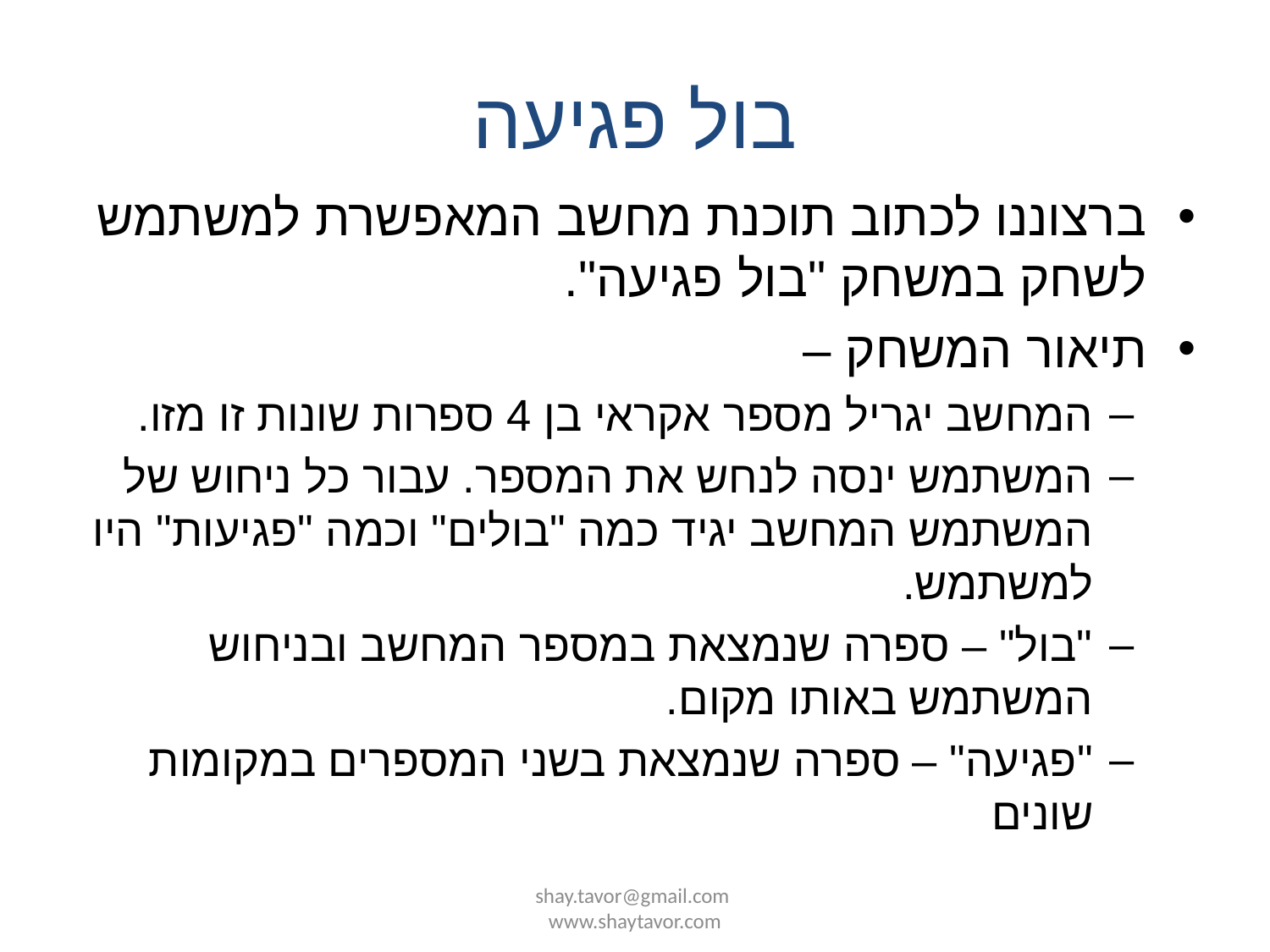

# בול פגיעה
ברצוננו לכתוב תוכנת מחשב המאפשרת למשתמש לשחק במשחק "בול פגיעה".
תיאור המשחק –
המחשב יגריל מספר אקראי בן 4 ספרות שונות זו מזו.
המשתמש ינסה לנחש את המספר. עבור כל ניחוש של המשתמש המחשב יגיד כמה "בולים" וכמה "פגיעות" היו למשתמש.
"בול" – ספרה שנמצאת במספר המחשב ובניחוש המשתמש באותו מקום.
"פגיעה" – ספרה שנמצאת בשני המספרים במקומות שונים
shay.tavor@gmail.com  www.shaytavor.com